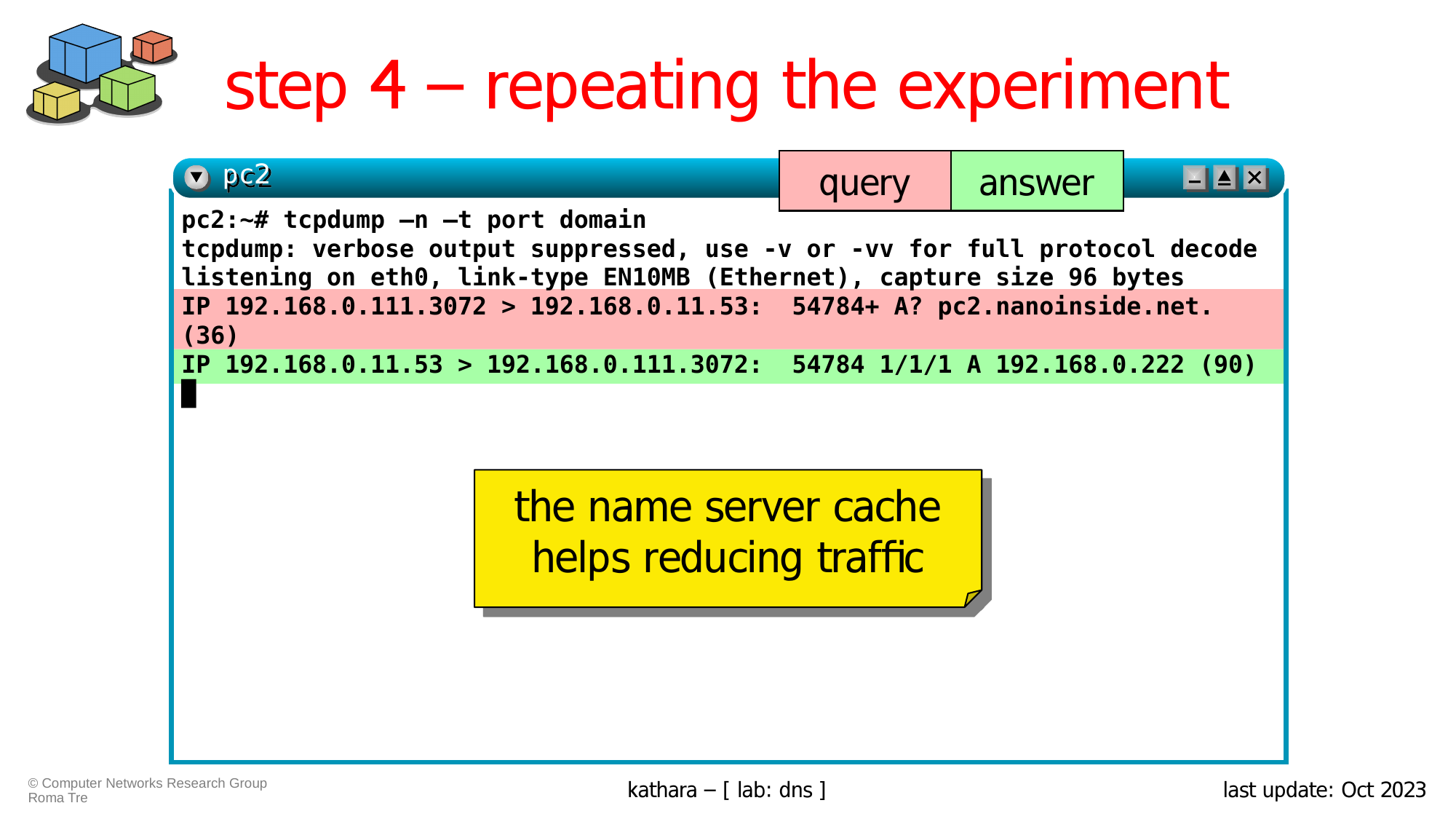

# step 4 – repeating the experiment
query
answer

pc2

pc2:~# tcpdump –n –t port domain
tcpdump: verbose output suppressed, use -v or -vv for full protocol decode
listening on eth0, link-type EN10MB (Ethernet), capture size 96 bytes
IP 192.168.0.111.3072 > 192.168.0.11.53:  54784+ A? pc2.nanoinside.net. (36)
IP 192.168.0.11.53 > 192.168.0.111.3072:  54784 1/1/1 A 192.168.0.222 (90)
█

the name server cache helps reducing traffic
kathara – [ lab: dns ]
last update: Oct 2023